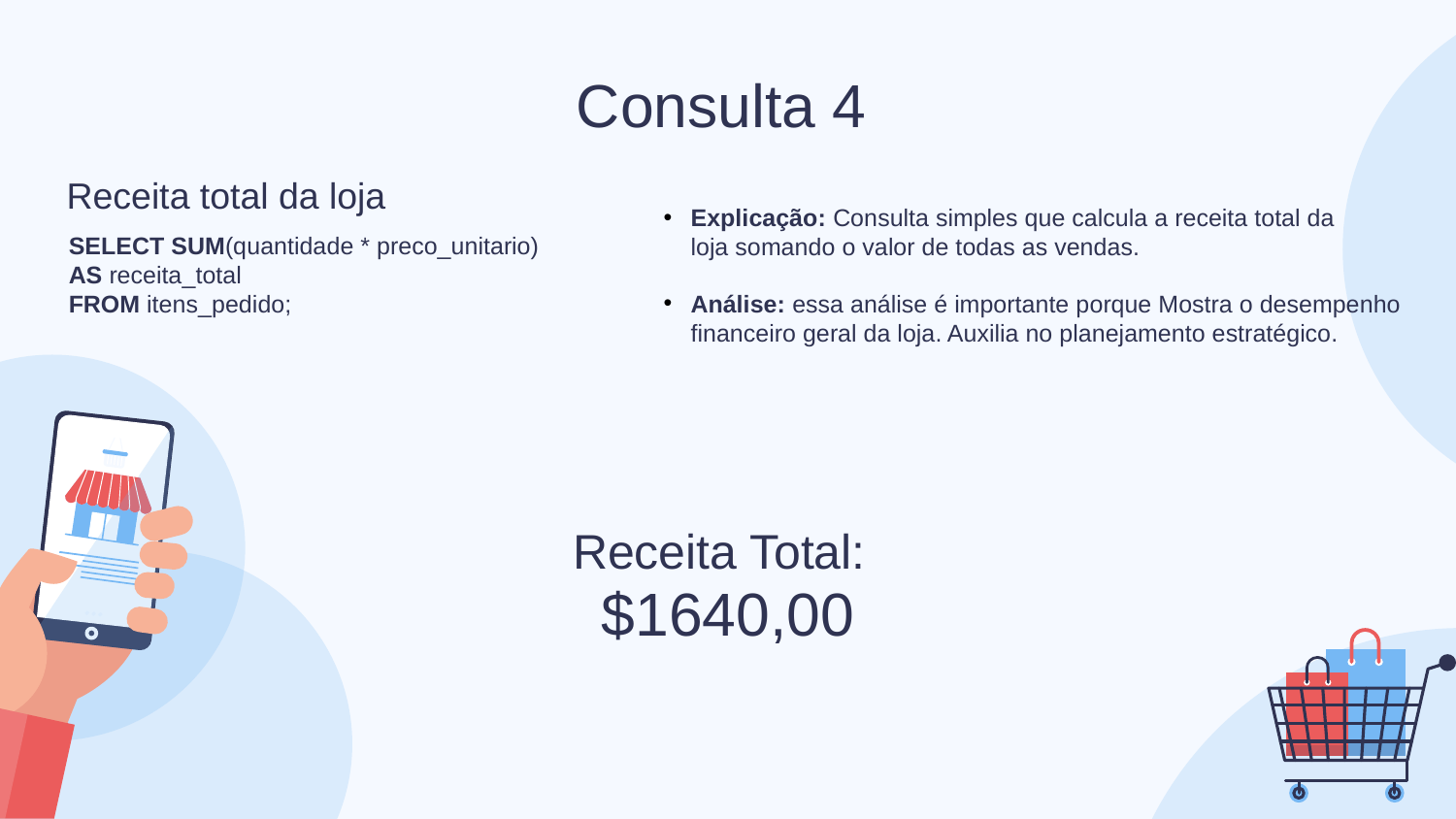

# Consulta 4
Receita total da loja
Explicação: Consulta simples que calcula a receita total da loja somando o valor de todas as vendas.
SELECT SUM(quantidade * preco_unitario)
AS receita_total
FROM itens_pedido;
Análise: essa análise é importante porque Mostra o desempenho financeiro geral da loja. Auxilia no planejamento estratégico.

$1640,00
Receita Total: